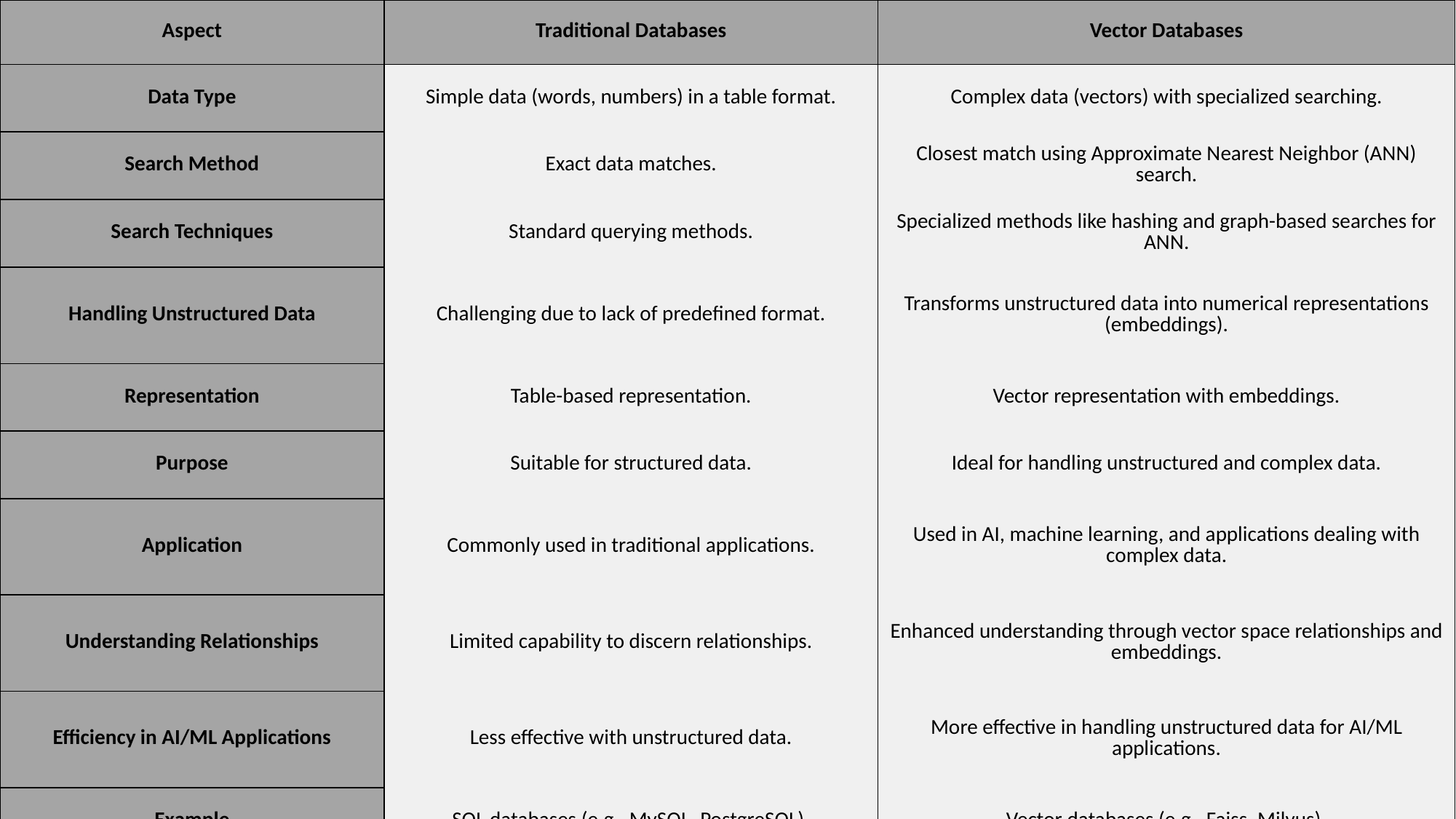

| Aspect | Traditional Databases | Vector Databases |
| --- | --- | --- |
| Data Type | Simple data (words, numbers) in a table format. | Complex data (vectors) with specialized searching. |
| Search Method | Exact data matches. | Closest match using Approximate Nearest Neighbor (ANN) search. |
| Search Techniques | Standard querying methods. | Specialized methods like hashing and graph-based searches for ANN. |
| Handling Unstructured Data | Challenging due to lack of predefined format. | Transforms unstructured data into numerical representations (embeddings). |
| Representation | Table-based representation. | Vector representation with embeddings. |
| Purpose | Suitable for structured data. | Ideal for handling unstructured and complex data. |
| Application | Commonly used in traditional applications. | Used in AI, machine learning, and applications dealing with complex data. |
| Understanding Relationships | Limited capability to discern relationships. | Enhanced understanding through vector space relationships and embeddings. |
| Efficiency in AI/ML Applications | Less effective with unstructured data. | More effective in handling unstructured data for AI/ML applications. |
| Example | SQL databases (e.g., MySQL, PostgreSQL). | Vector databases (e.g., Faiss, Milvus). |